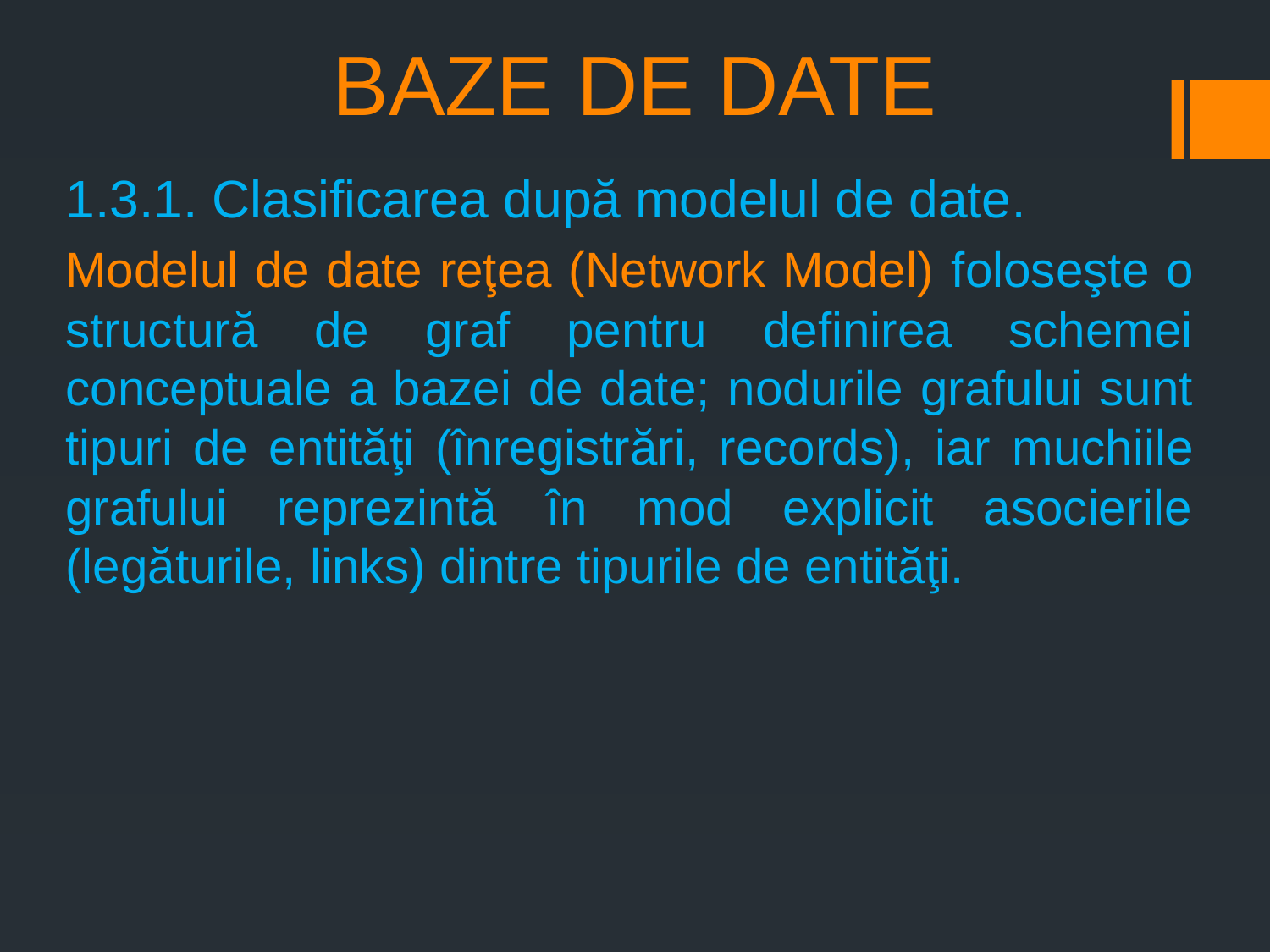

# BAZE DE DATE
1.3.1. Clasificarea după modelul de date.
Modelul de date reţea (Network Model) foloseşte o structură de graf pentru definirea schemei conceptuale a bazei de date; nodurile grafului sunt tipuri de entităţi (înregistrări, records), iar muchiile grafului reprezintă în mod explicit asocierile (legăturile, links) dintre tipurile de entităţi.